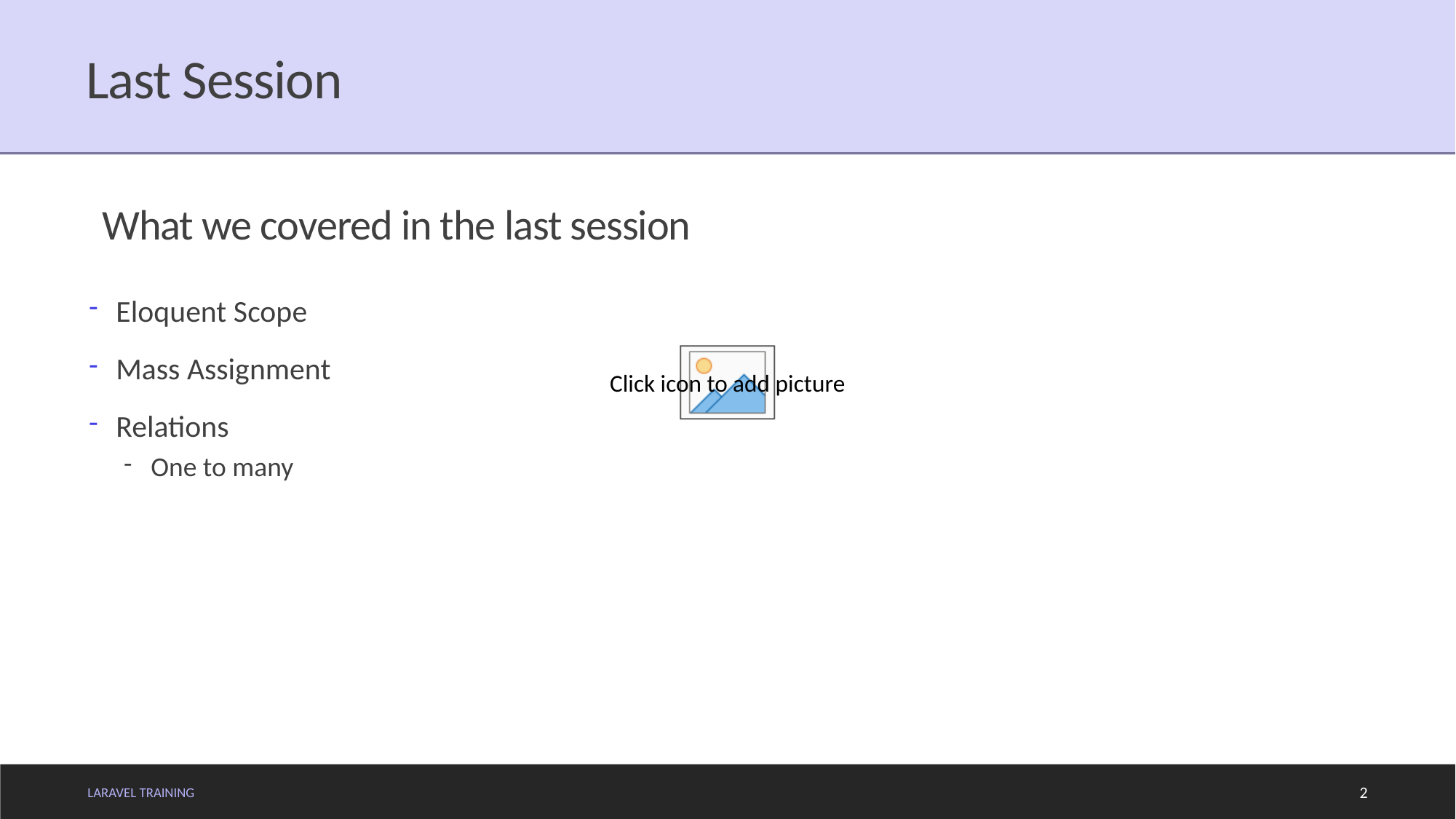

# Last Session
What we covered in the last session
Eloquent Scope
Mass Assignment
Relations
One to many

LARAVEL TRAINING
2